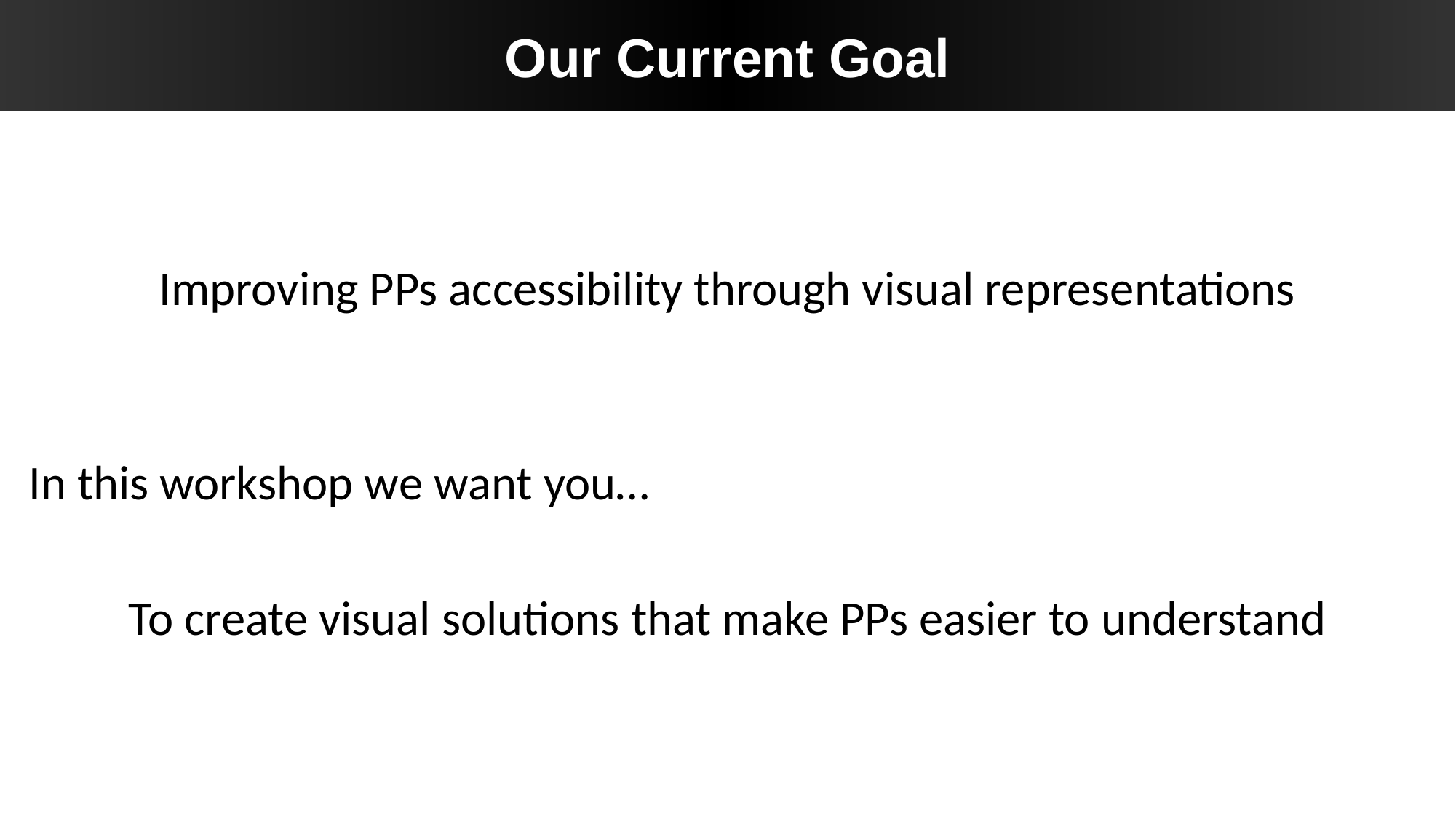

Our Current Goal
Improving PPs accessibility through visual representations
In this workshop we want you…
To create visual solutions that make PPs easier to understand